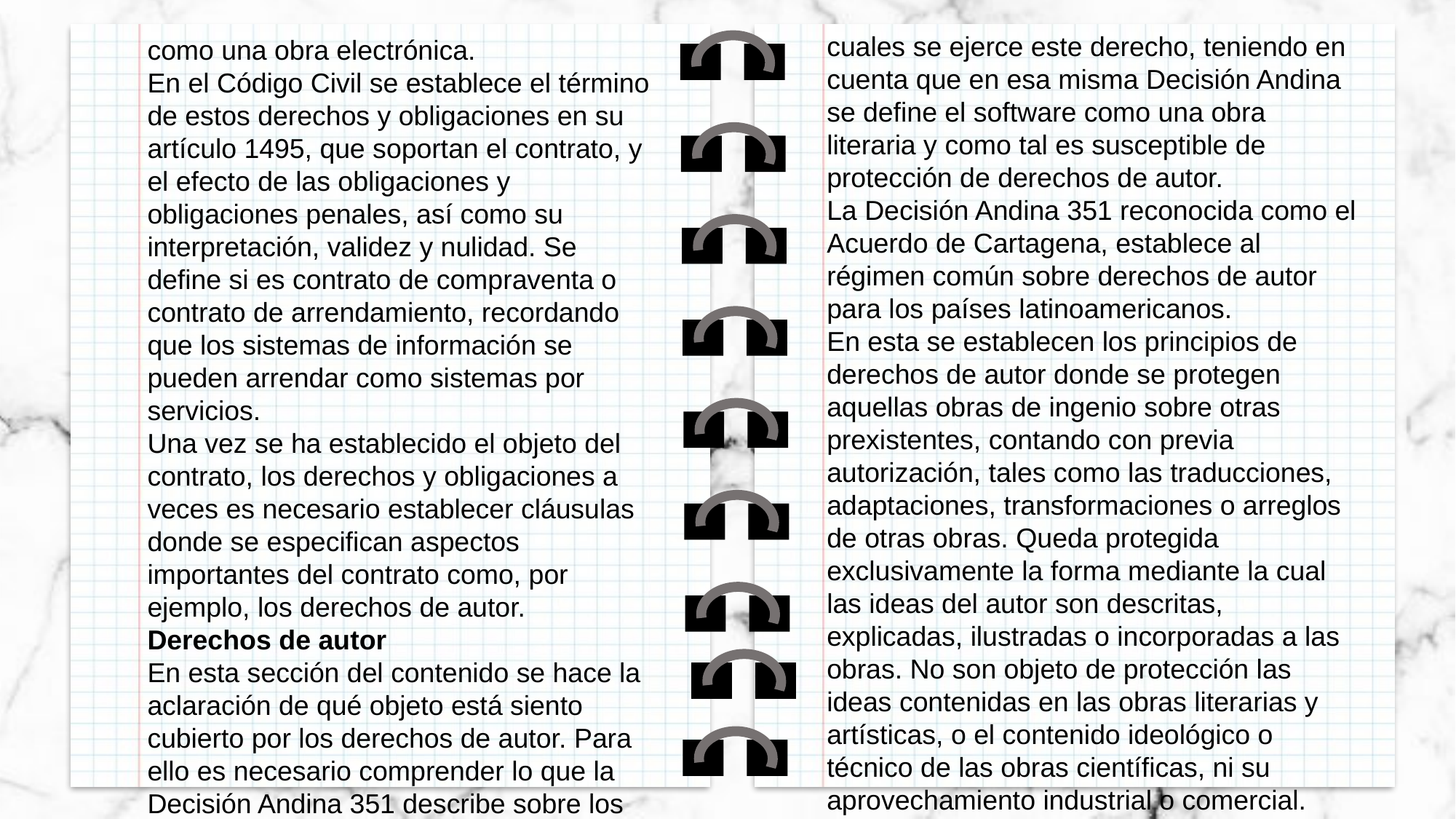

cuales se ejerce este derecho, teniendo en cuenta que en esa misma Decisión Andina se define el software como una obra literaria y como tal es susceptible de protección de derechos de autor.
La Decisión Andina 351 reconocida como el Acuerdo de Cartagena, establece al régimen común sobre derechos de autor para los países latinoamericanos.
En esta se establecen los principios de derechos de autor donde se protegen aquellas obras de ingenio sobre otras prexistentes, contando con previa autorización, tales como las traducciones, adaptaciones, transformaciones o arreglos de otras obras. Queda protegida exclusivamente la forma mediante la cual las ideas del autor son descritas, explicadas, ilustradas o incorporadas a las obras. No son objeto de protección las ideas contenidas en las obras literarias y artísticas, o el contenido ideológico o técnico de las obras científicas, ni su aprovechamiento industrial o comercial.
como una obra electrónica.
En el Código Civil se establece el término de estos derechos y obligaciones en su artículo 1495, que soportan el contrato, y el efecto de las obligaciones y obligaciones penales, así como su interpretación, validez y nulidad. Se define si es contrato de compraventa o contrato de arrendamiento, recordando que los sistemas de información se pueden arrendar como sistemas por servicios.
Una vez se ha establecido el objeto del contrato, los derechos y obligaciones a veces es necesario establecer cláusulas donde se especifican aspectos importantes del contrato como, por ejemplo, los derechos de autor.
Derechos de autor
En esta sección del contenido se hace la aclaración de qué objeto está siento cubierto por los derechos de autor. Para ello es necesario comprender lo que la Decisión Andina 351 describe sobre los